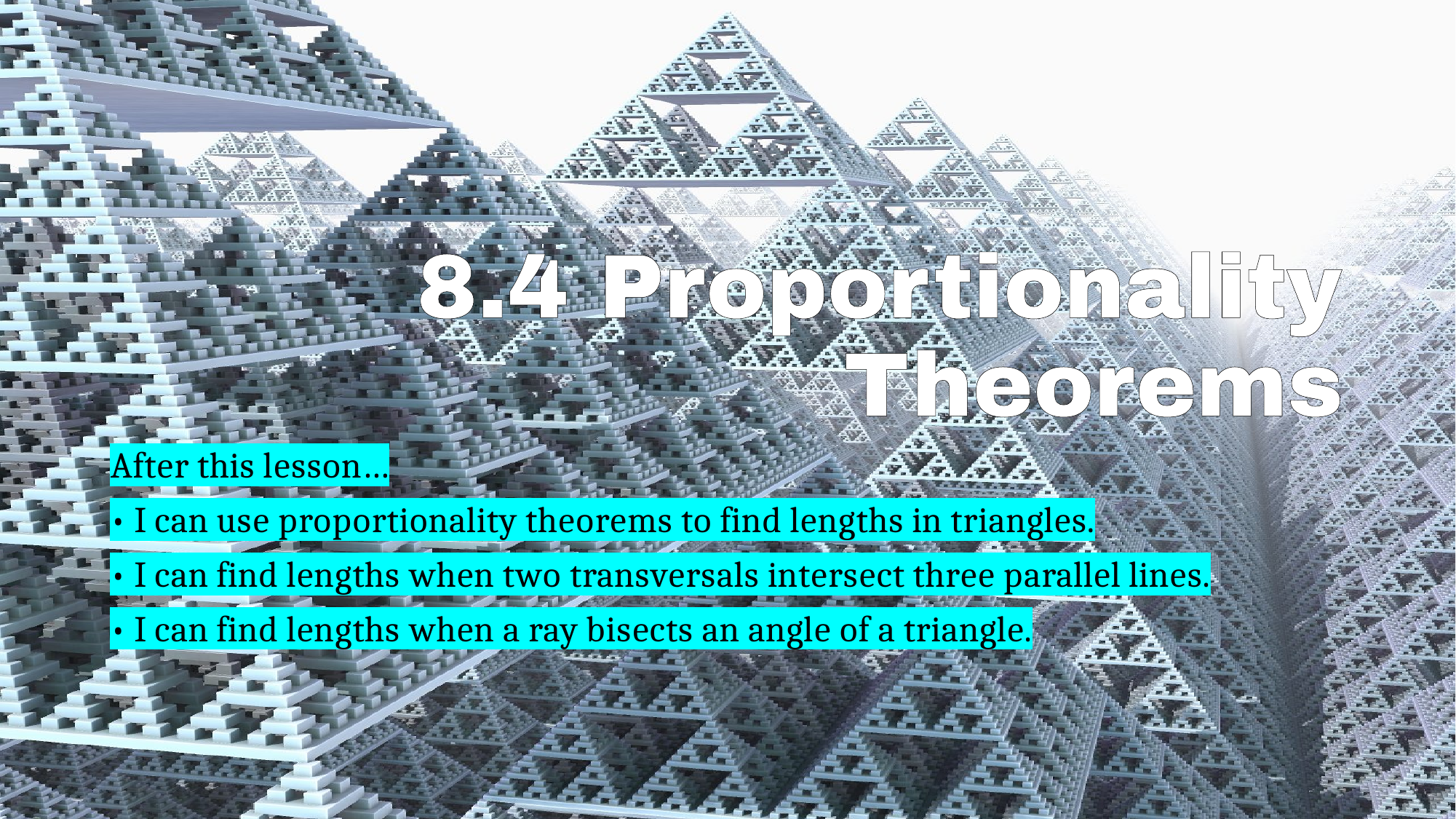

# 8.4 Proportionality Theorems
After this lesson…
• I can use proportionality theorems to find lengths in triangles.
• I can find lengths when two transversals intersect three parallel lines.
• I can find lengths when a ray bisects an angle of a triangle.